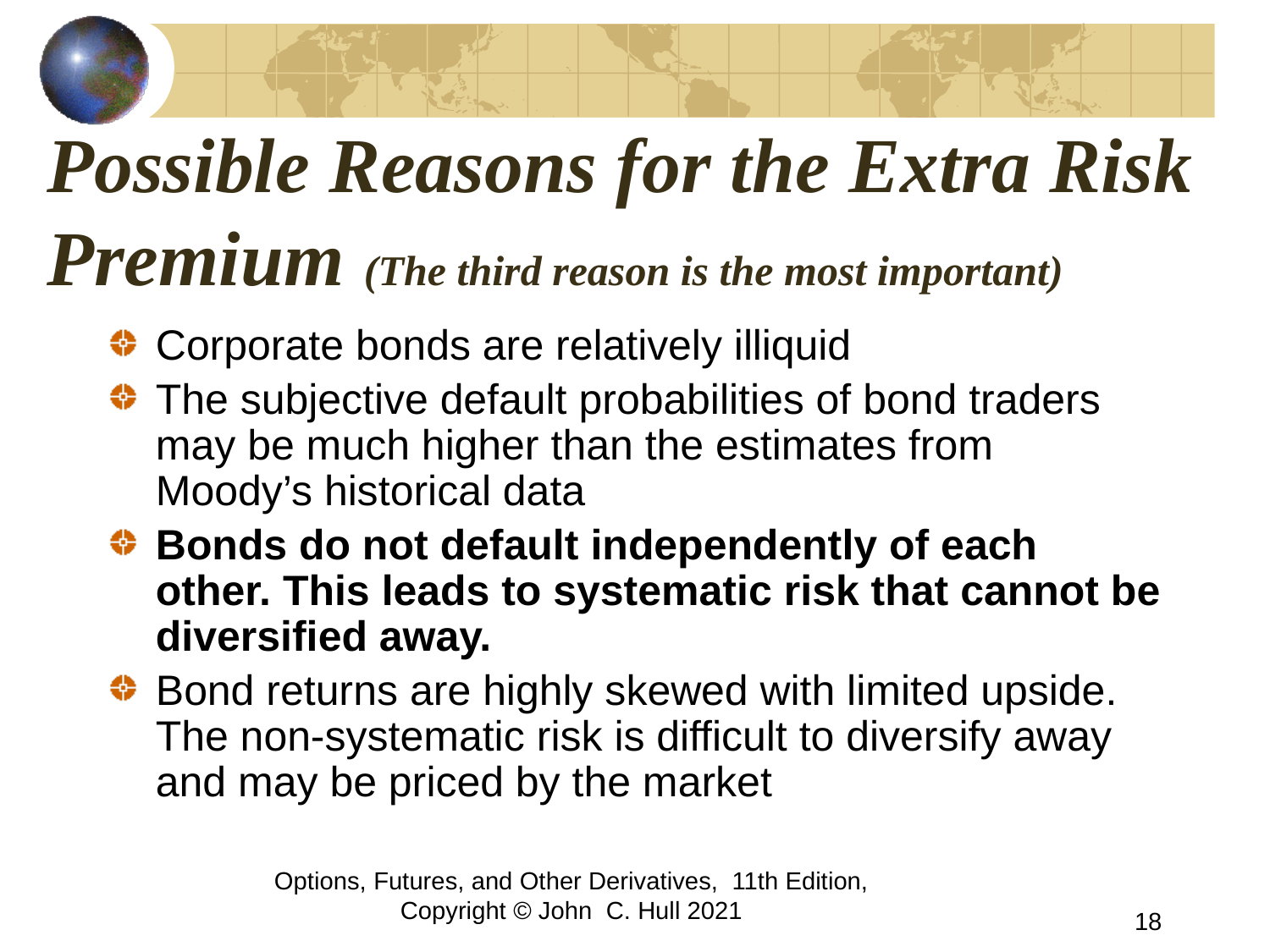

# Possible Reasons for the Extra Risk Premium (The third reason is the most important)
Corporate bonds are relatively illiquid
The subjective default probabilities of bond traders may be much higher than the estimates from Moody’s historical data
Bonds do not default independently of each other. This leads to systematic risk that cannot be diversified away.
Bond returns are highly skewed with limited upside. The non-systematic risk is difficult to diversify away and may be priced by the market

Options, Futures, and Other Derivatives,  11th Edition, Copyright © John  C. Hull 2021
18